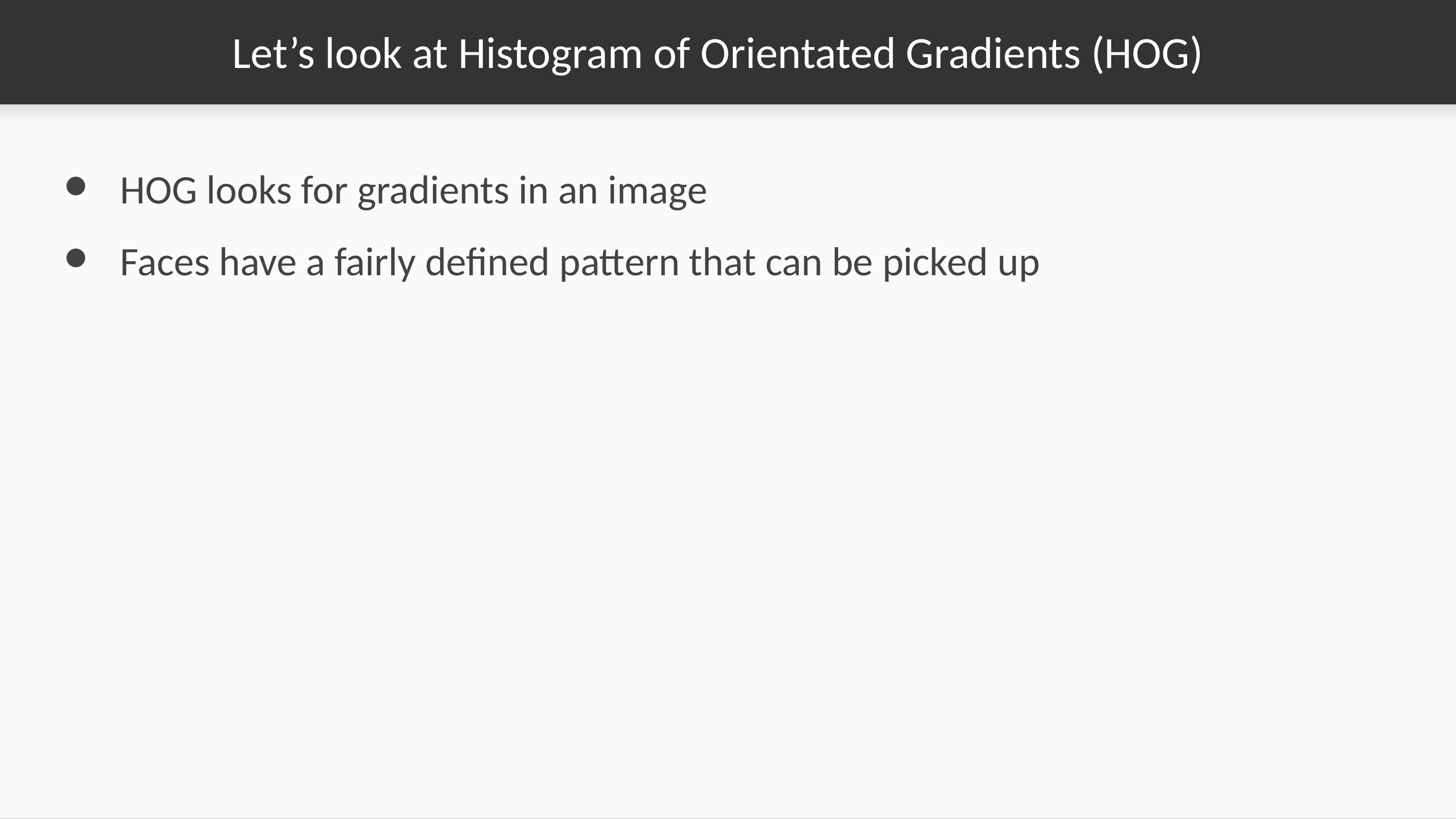

# Let’s look at Histogram of Orientated Gradients (HOG)
HOG looks for gradients in an image
Faces have a fairly defined pattern that can be picked up